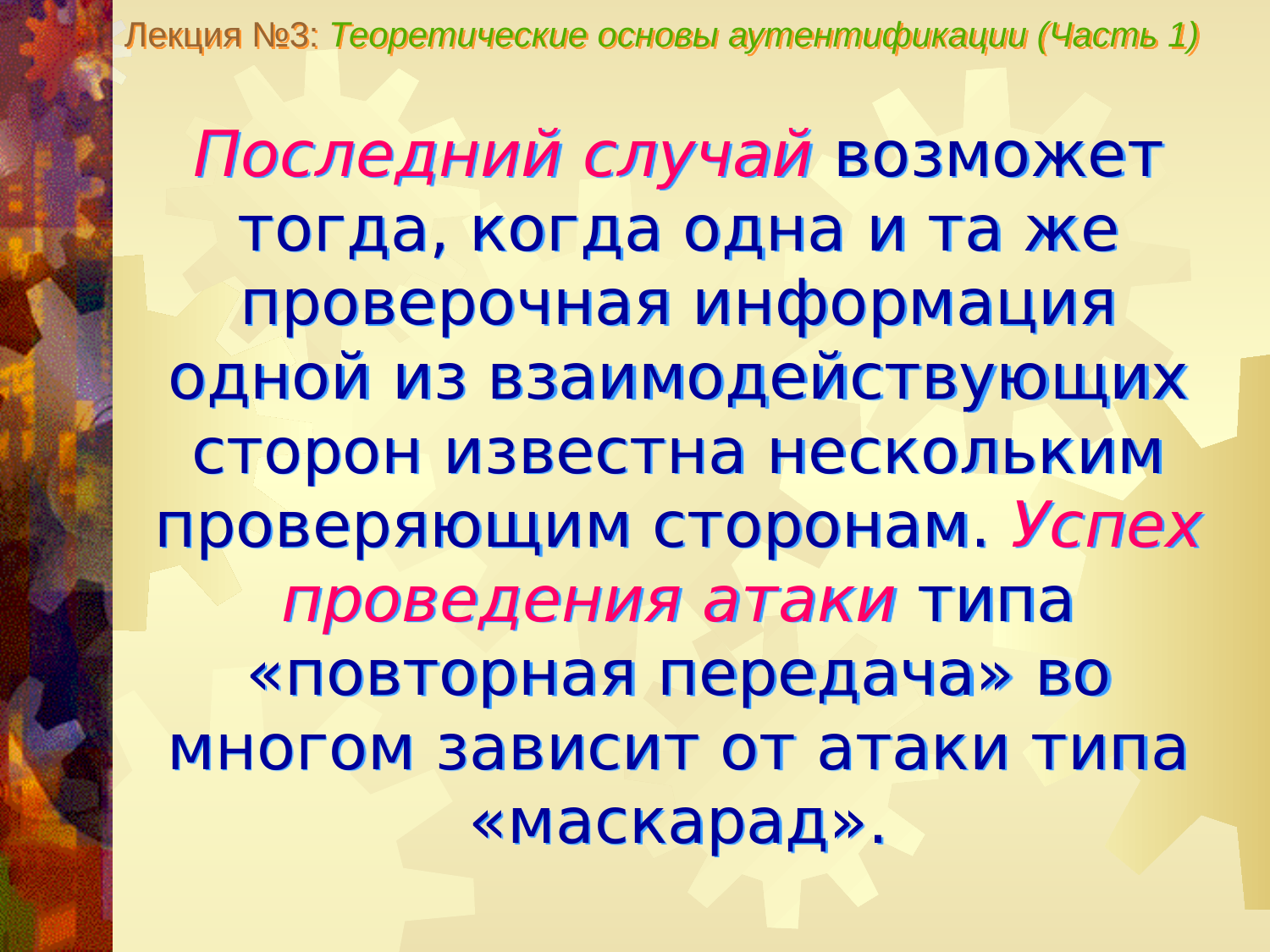

Лекция №3: Теоретические основы аутентификации (Часть 1)
Последний случай возможет тогда, когда одна и та же проверочная информация одной из взаимодействующих сторон известна нескольким проверяющим сторонам. Успех проведения атаки типа «повторная передача» во многом зависит от атаки типа «маскарад».